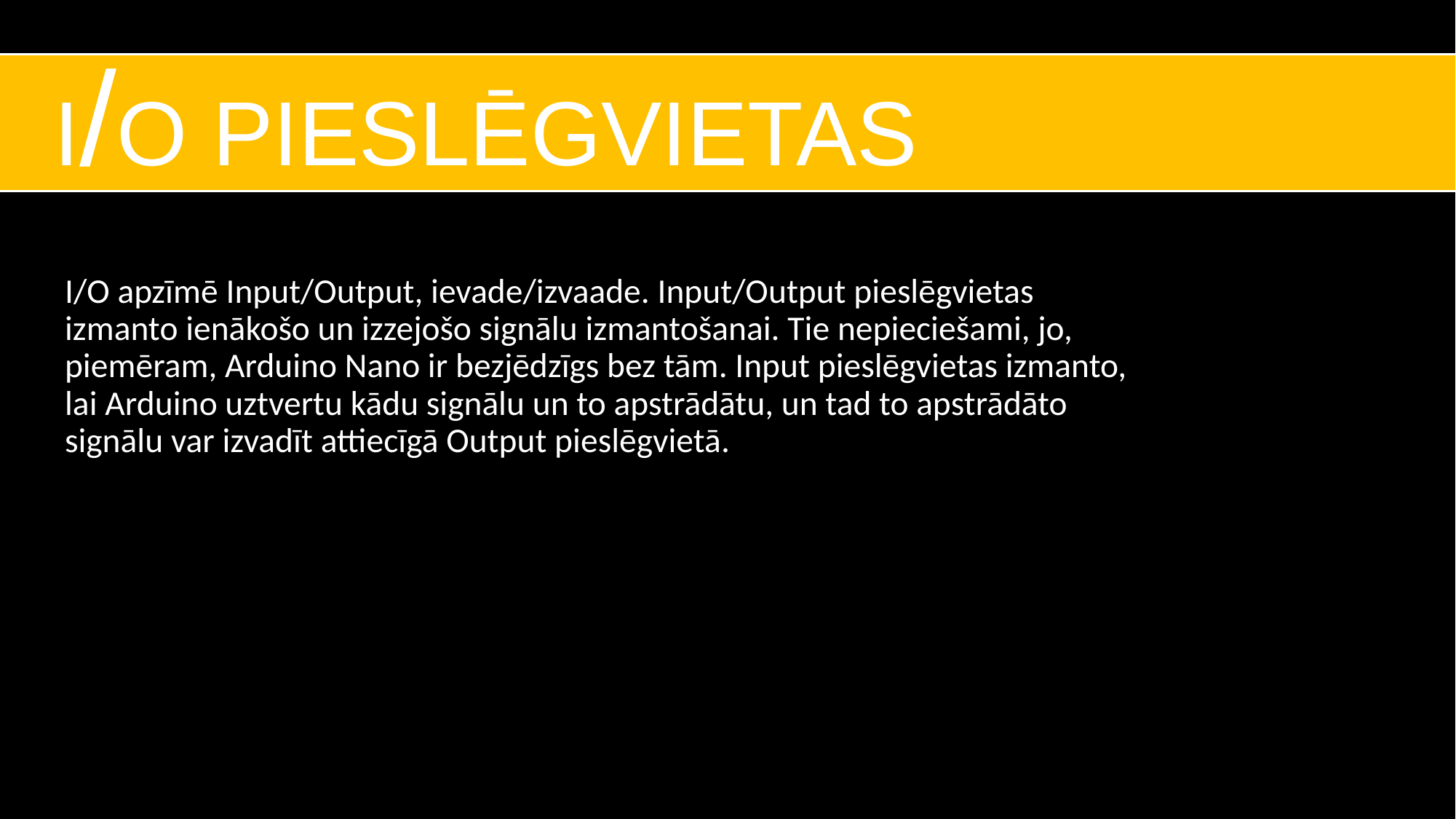

# I/O PIESLĒGVIETAS

I/O apzīmē Input/Output, ievade/izvaade. Input/Output pieslēgvietas izmanto ienākošo un izzejošo signālu izmantošanai. Tie nepieciešami, jo, piemēram, Arduino Nano ir bezjēdzīgs bez tām. Input pieslēgvietas izmanto, lai Arduino uztvertu kādu signālu un to apstrādātu, un tad to apstrādāto signālu var izvadīt attiecīgā Output pieslēgvietā.